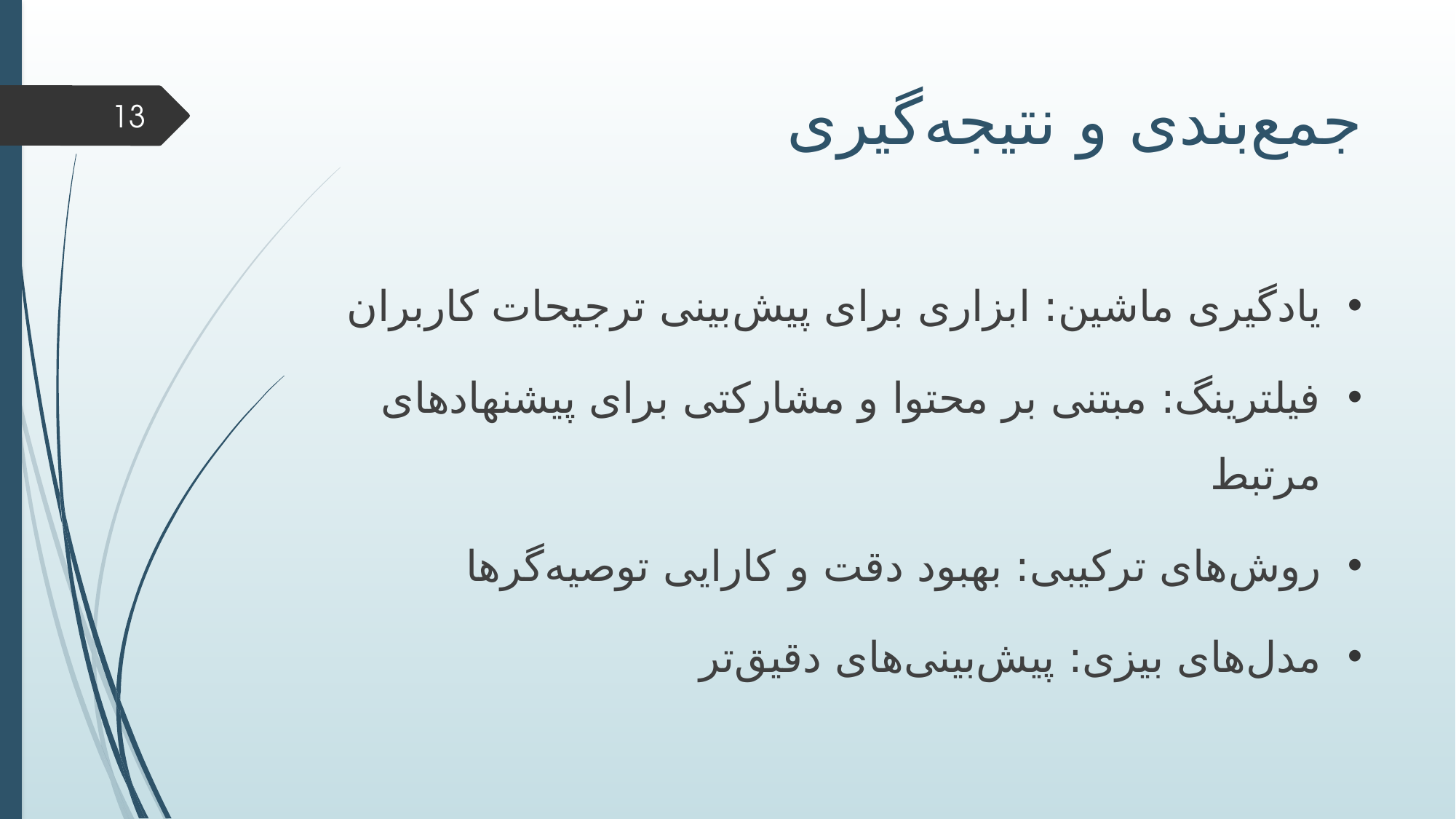

# جمع‌بندی و نتیجه‌گیری
13

یادگیری ماشین: ابزاری برای پیش‌بینی ترجیحات کاربران
فیلترینگ: مبتنی بر محتوا و مشارکتی برای پیشنهادهای مرتبط
روش‌های ترکیبی: بهبود دقت و کارایی توصیه‌گرها
مدل‌های بیزی: پیش‌بینی‌های دقیق‌تر